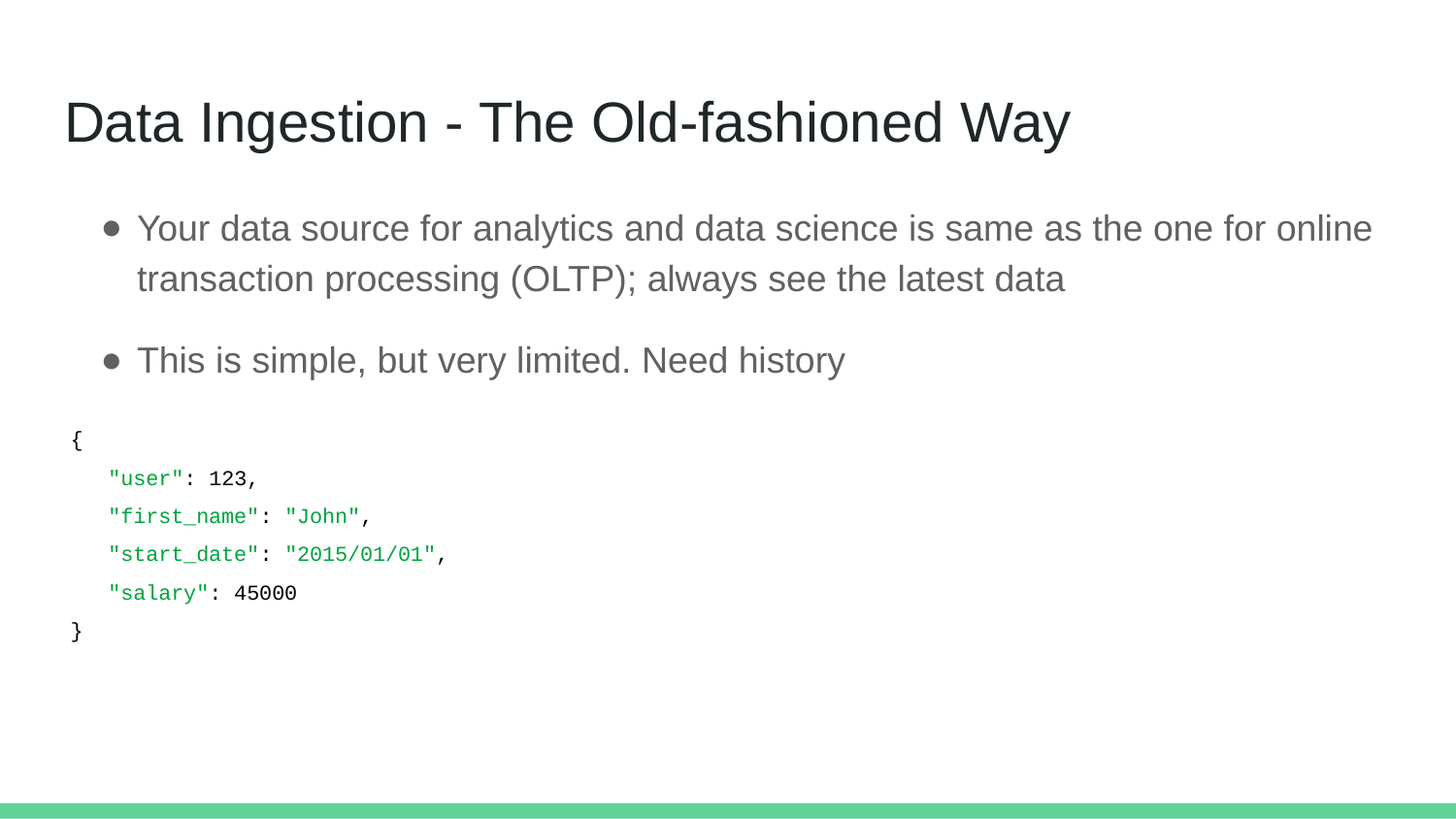

# Data Ingestion - The Old-fashioned Way
Your data source for analytics and data science is same as the one for online transaction processing (OLTP); always see the latest data
This is simple, but very limited. Need history
{
   "user": 123,
   "first_name": "John",
   "start_date": "2015/01/01",
   "salary": 45000
}